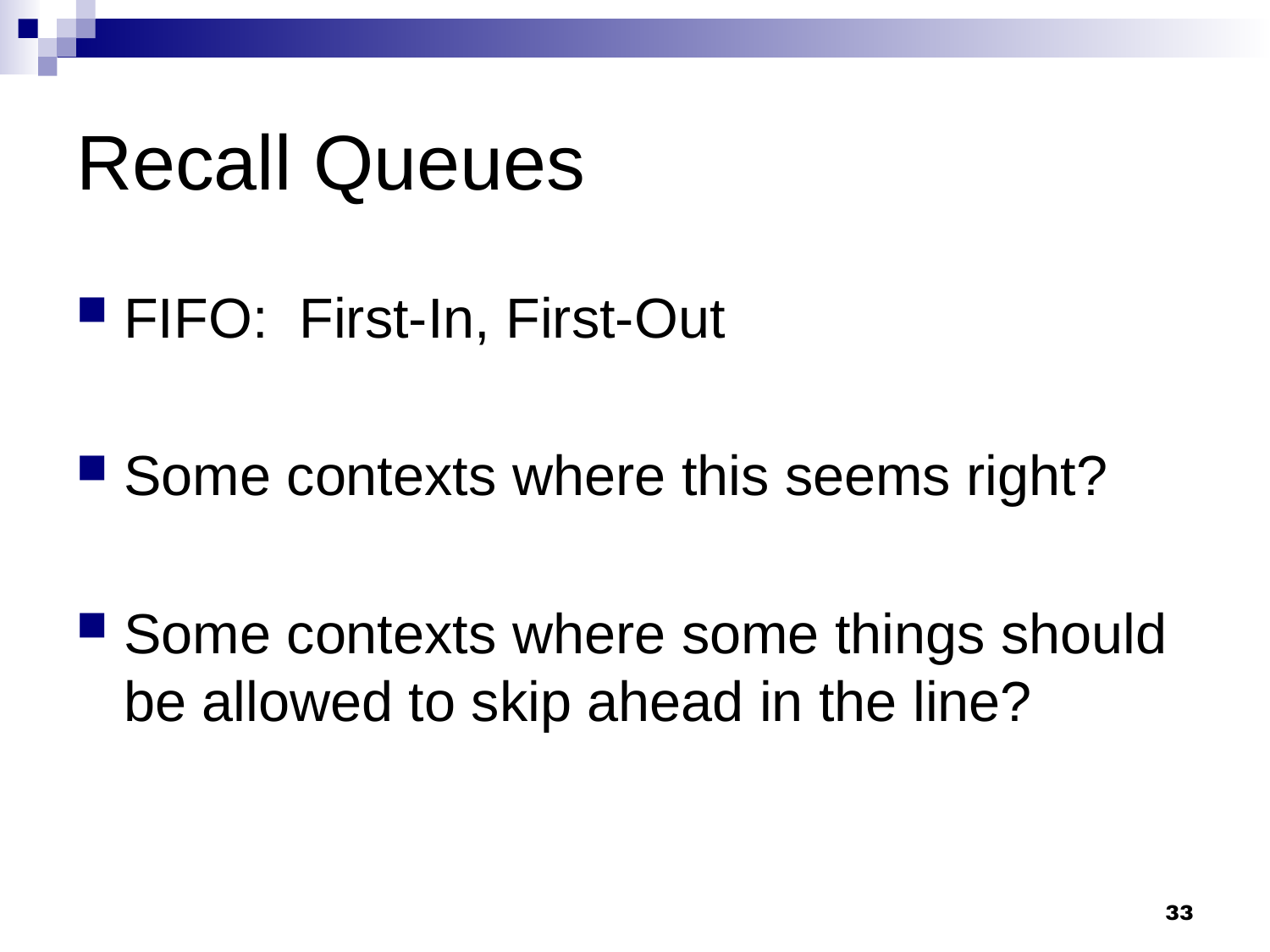

# Recall Queues
FIFO:  First-In, First-Out

Some contexts where this seems right?

Some contexts where some things should be allowed to skip ahead in the line?
33